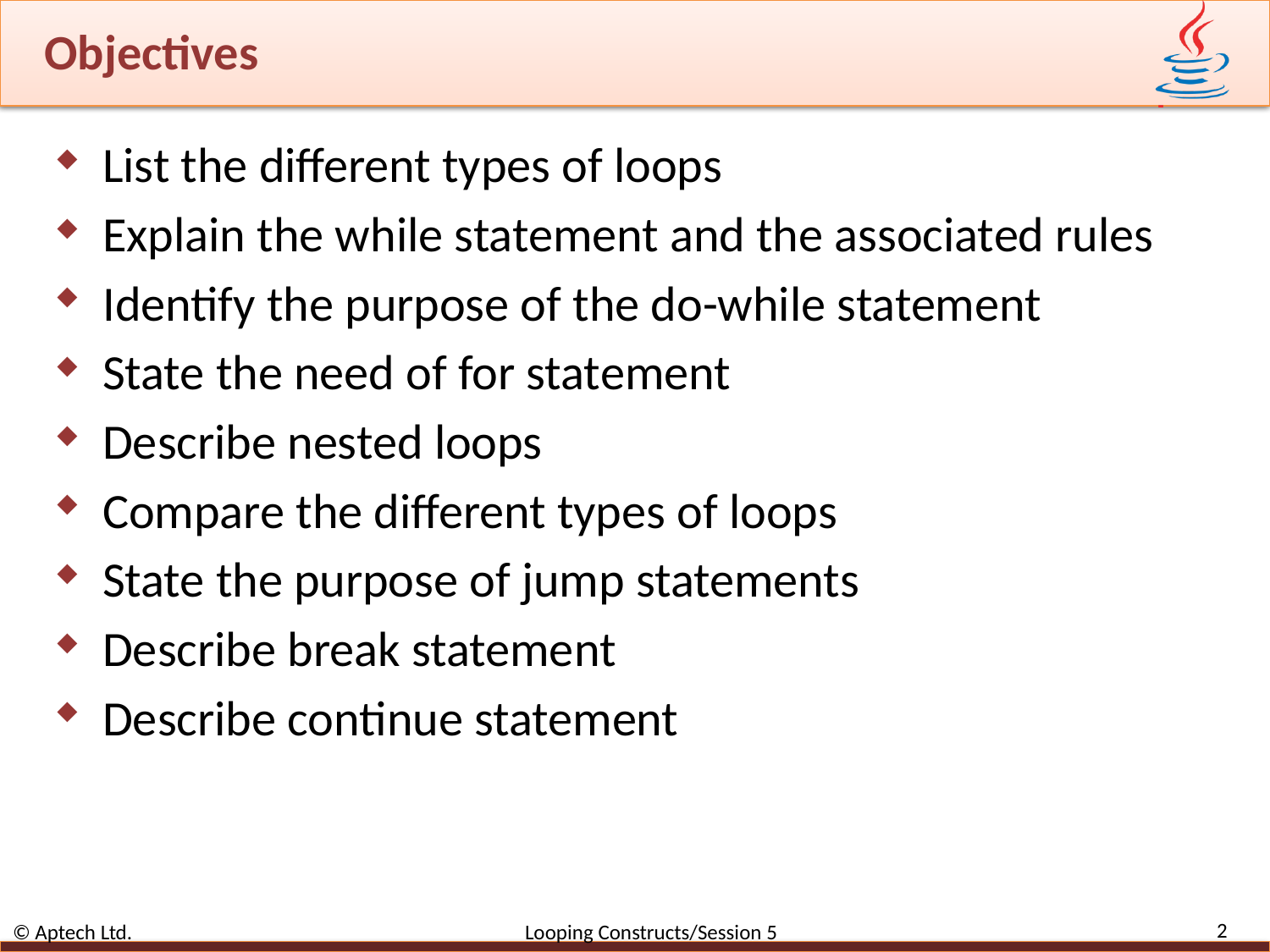

# Objectives
List the different types of loops
Explain the while statement and the associated rules
Identify the purpose of the do-while statement
State the need of for statement
Describe nested loops
Compare the different types of loops
State the purpose of jump statements
Describe break statement
Describe continue statement
2
© Aptech Ltd.                                                                                 Looping Constructs/Session 5